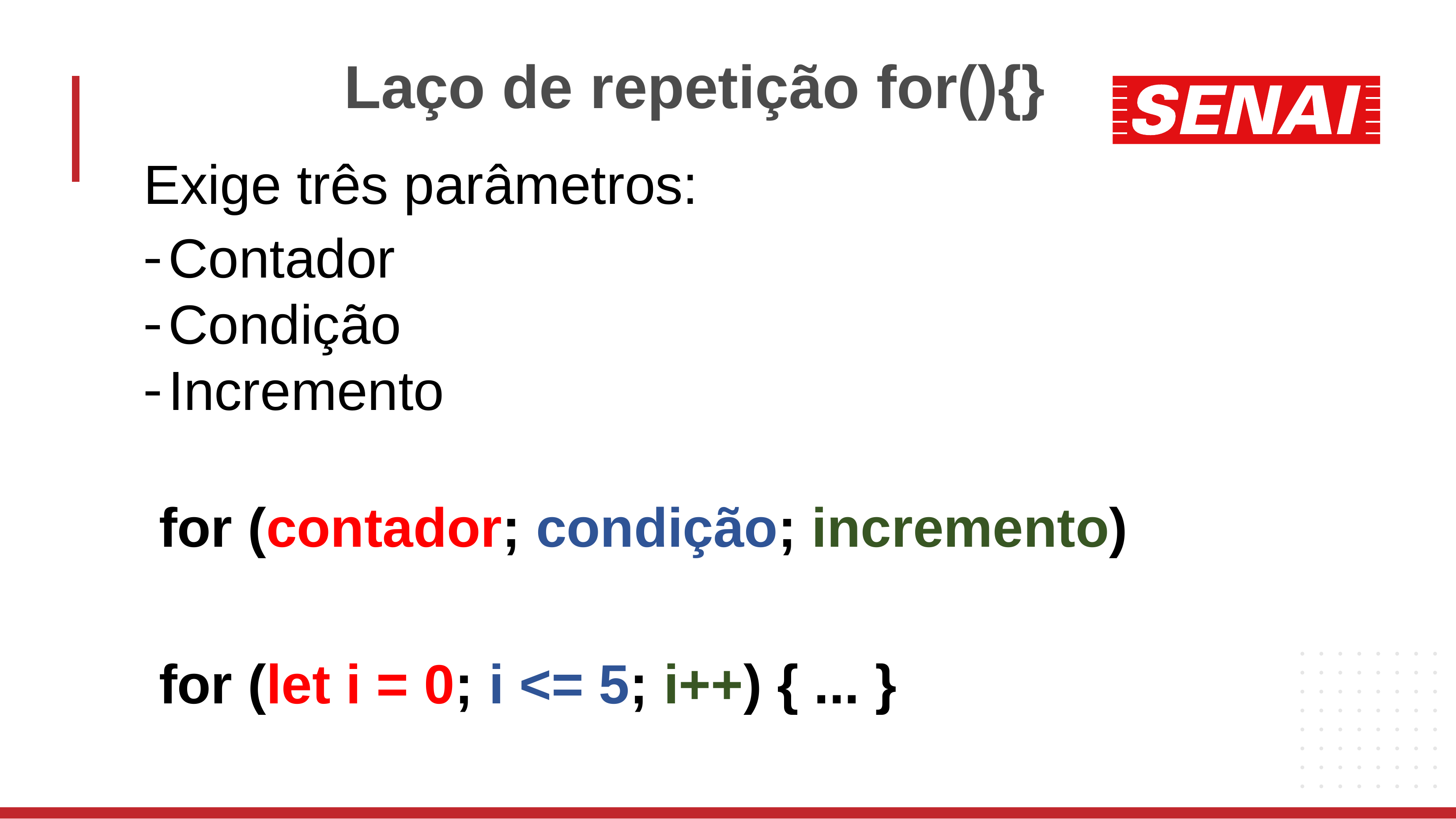

# Laço de repetição for(){}

Exige três parâmetros:
Contador
Condição
Incremento

 for (contador; condição; incremento)

 for (let i = 0; i <= 5; i++) { ... }